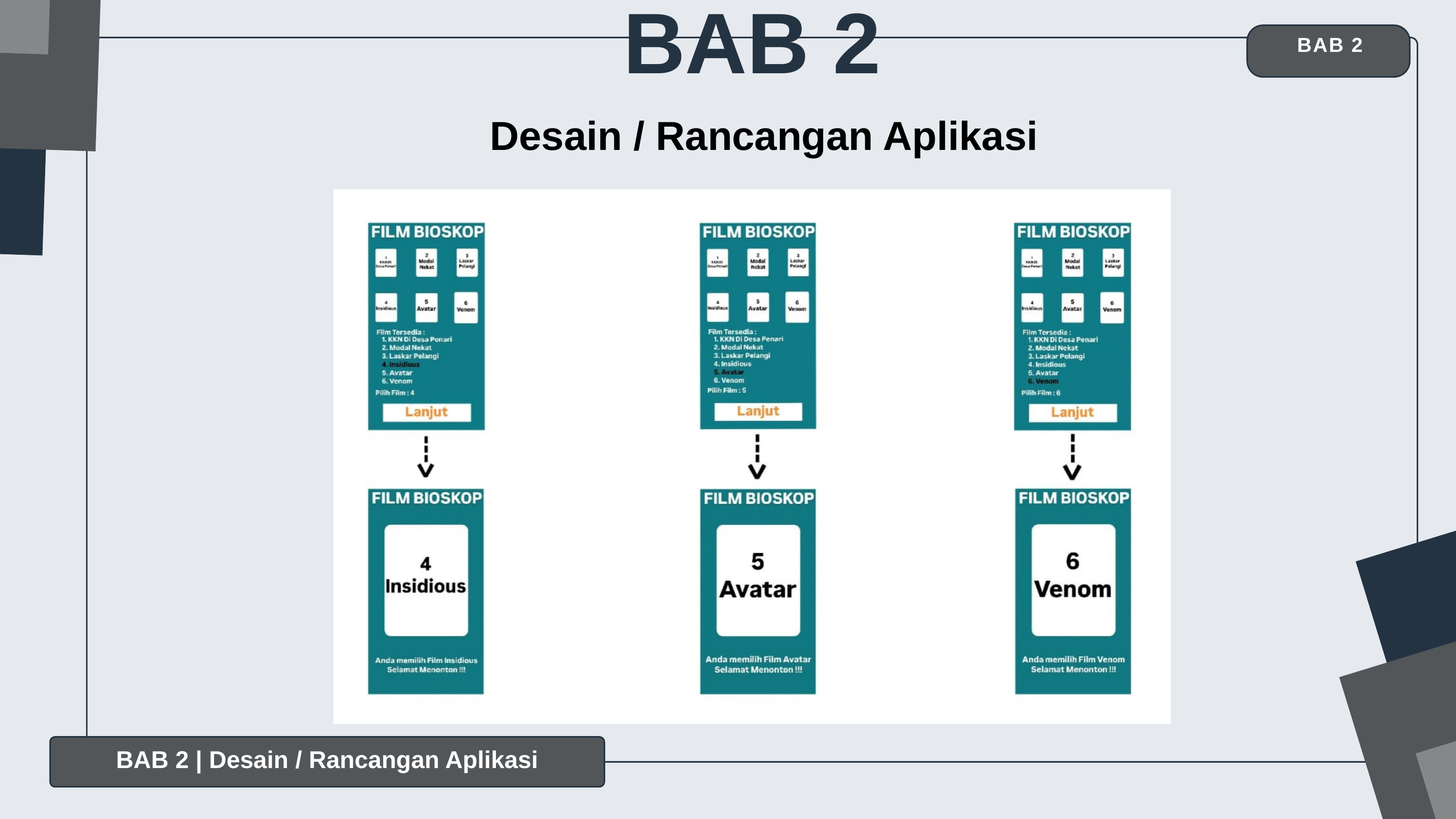

BAB 2

BAB 2

Desain / Rancangan Aplikasi

BAB 2 | Desain / Rancangan Aplikasi